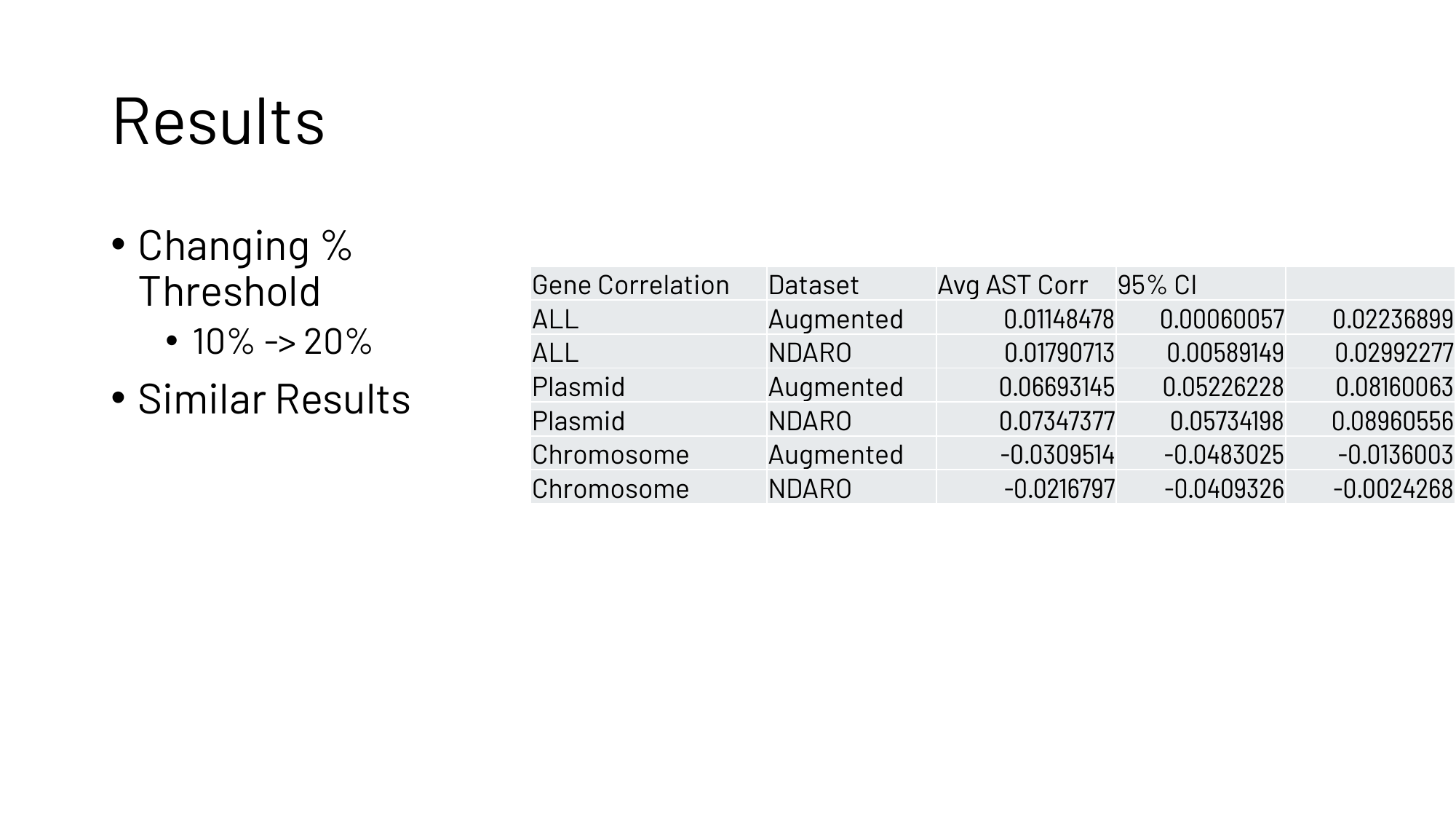

# Results
Changing % Threshold
10% -> 20%
Similar Results
| Gene Correlation | Dataset | Avg AST Corr | 95% CI |  |
| --- | --- | --- | --- | --- |
| ALL | Augmented | 0.01148478 | 0.00060057 | 0.02236899 |
| ALL | NDARO | 0.01790713 | 0.00589149 | 0.02992277 |
| Plasmid | Augmented | 0.06693145 | 0.05226228 | 0.08160063 |
| Plasmid | NDARO | 0.07347377 | 0.05734198 | 0.08960556 |
| Chromosome | Augmented | -0.0309514 | -0.0483025 | -0.0136003 |
| Chromosome | NDARO | -0.0216797 | -0.0409326 | -0.0024268 |